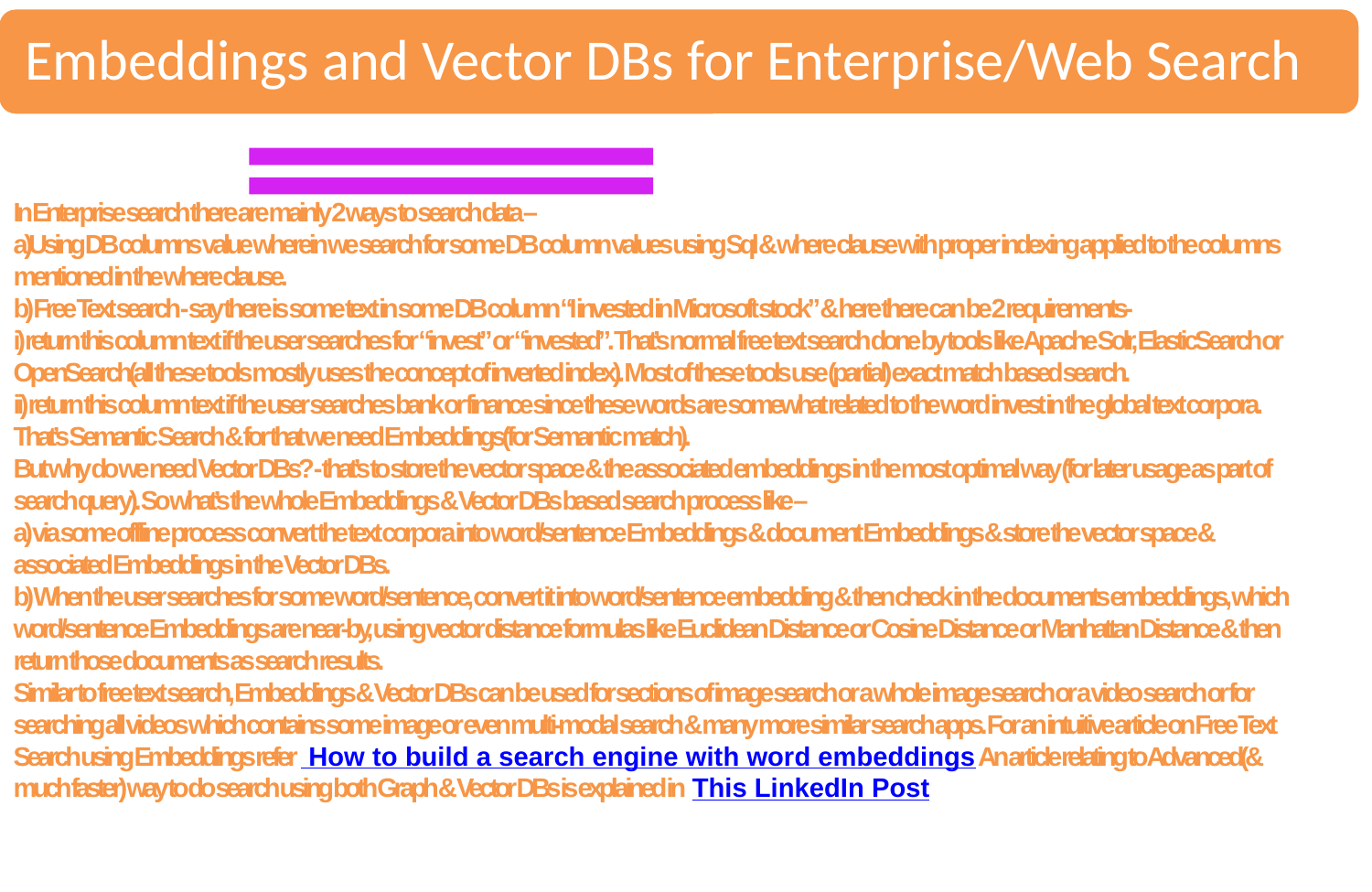

Embeddings and Vector DBs for Enterprise/Web Search

In Enterprise search there are mainly 2 ways to search data –
a)Using DB columns value wherein we search for some DB column values using Sql & where clause with proper indexing applied to the columns mentioned in the where clause.
b) Free Text search - say there is some text in some DB column “I invested in Microsoft stock” & here there can be 2 requirements-
i) return this column text if the user searches for “invest” or “invested”. That’s normal free text search done by tools like Apache Solr, ElasticSearch or OpenSearch(all these tools mostly uses the concept of inverted index). Most of these tools use (partial) exact match based search.
ii) return this column text if the user searches bank or finance since these words are somewhat related to the word invest in the global text corpora. That’s Semantic Search & for that we need Embeddings(for Semantic match).
But why do we need Vector DBs? - that’s to store the vector space & the associated embeddings in the most optimal way (for later usage as part of search query). So what’s the whole Embeddings & Vector DBs based search process like –
a) via some offline process convert the text corpora into word/sentence Embeddings & document Embeddings & store the vector space & associated Embeddings in the Vector DBs.
b) When the user searches for some word/sentence, convert it into word/sentence embedding & then check in the documents embeddings, which word/sentence Embeddings are near-by, using vector distance formulas like Euclidean Distance or Cosine Distance or Manhattan Distance & then return those documents as search results.
Similar to free text search, Embeddings & Vector DBs can be used for sections of image search or a whole image search or a video search or for searching all videos which contains some image or even multi-modal search & many more similar search apps. For an intuitive article on Free Text Search using Embeddings refer  How to build a search engine with word embeddings An article relating to Advanced(& much faster) way to do search using both Graph & Vector DBs is explained in  This LinkedIn Post